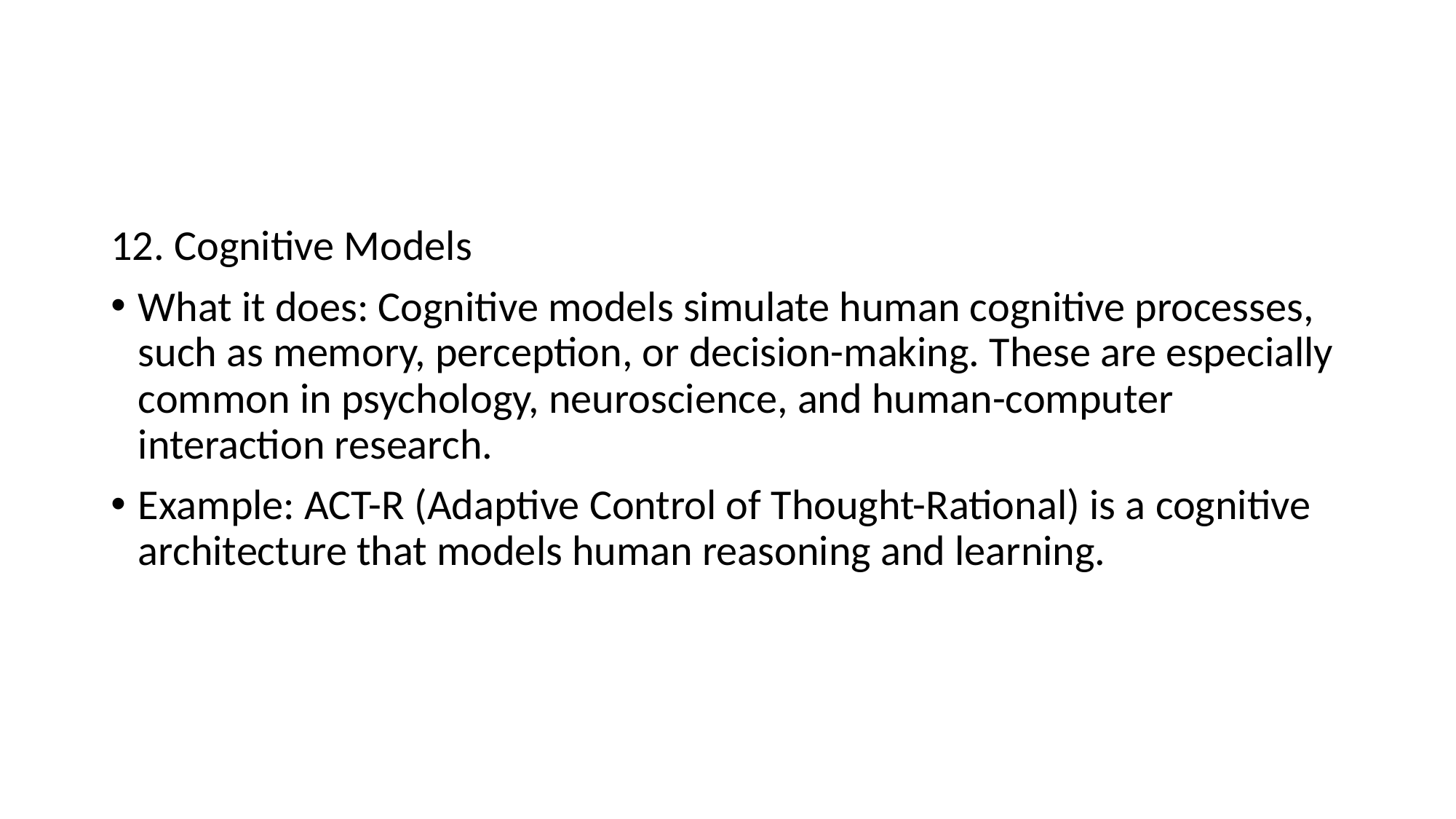

#
12. Cognitive Models
What it does: Cognitive models simulate human cognitive processes, such as memory, perception, or decision-making. These are especially common in psychology, neuroscience, and human-computer interaction research.
Example: ACT-R (Adaptive Control of Thought-Rational) is a cognitive architecture that models human reasoning and learning.